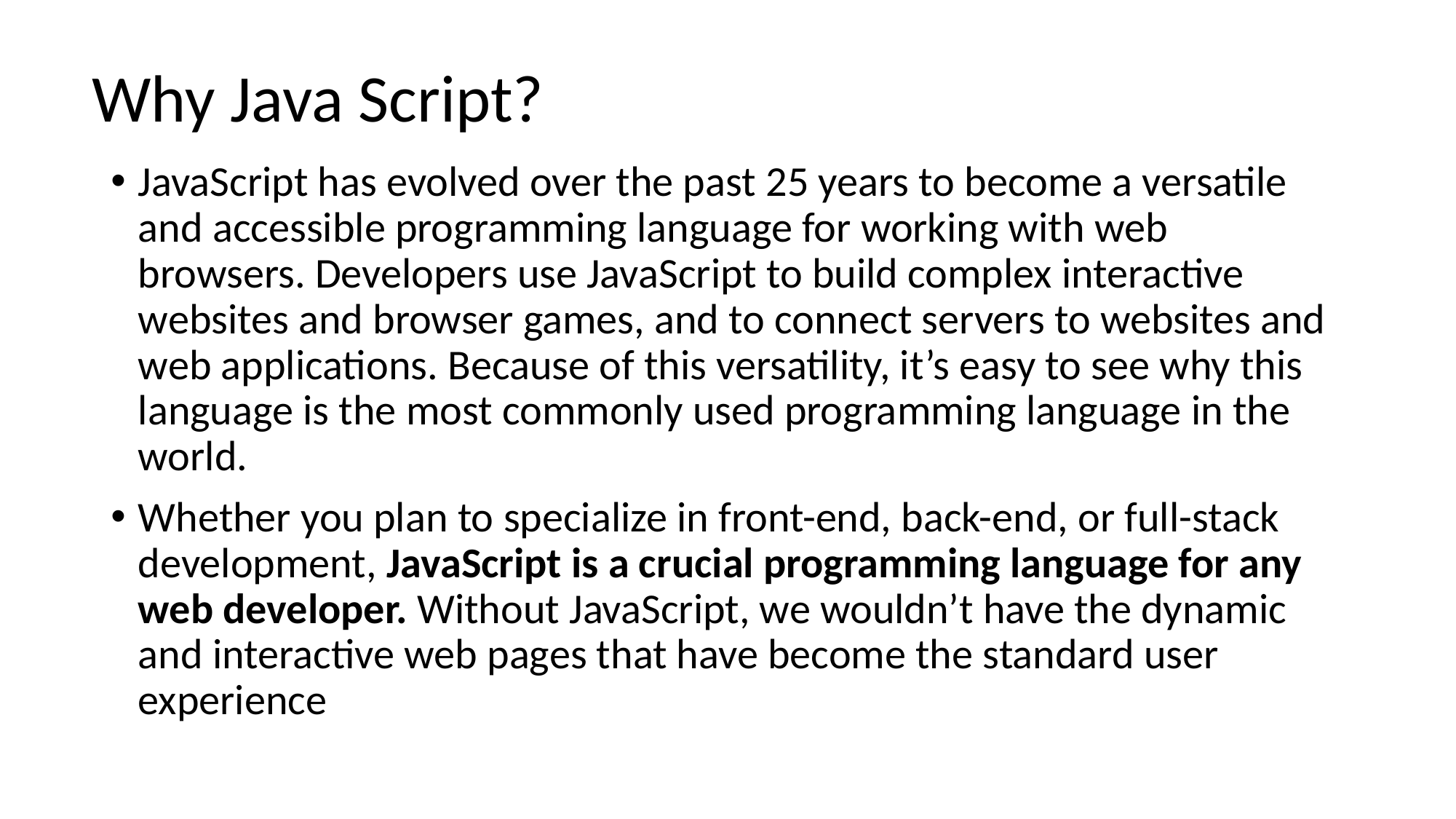

# Why Java Script?
JavaScript has evolved over the past 25 years to become a versatile and accessible programming language for working with web browsers. Developers use JavaScript to build complex interactive websites and browser games, and to connect servers to websites and web applications. Because of this versatility, it’s easy to see why this language is the most commonly used programming language in the world.
Whether you plan to specialize in front-end, back-end, or full-stack development, JavaScript is a crucial programming language for any web developer. Without JavaScript, we wouldn’t have the dynamic and interactive web pages that have become the standard user experience